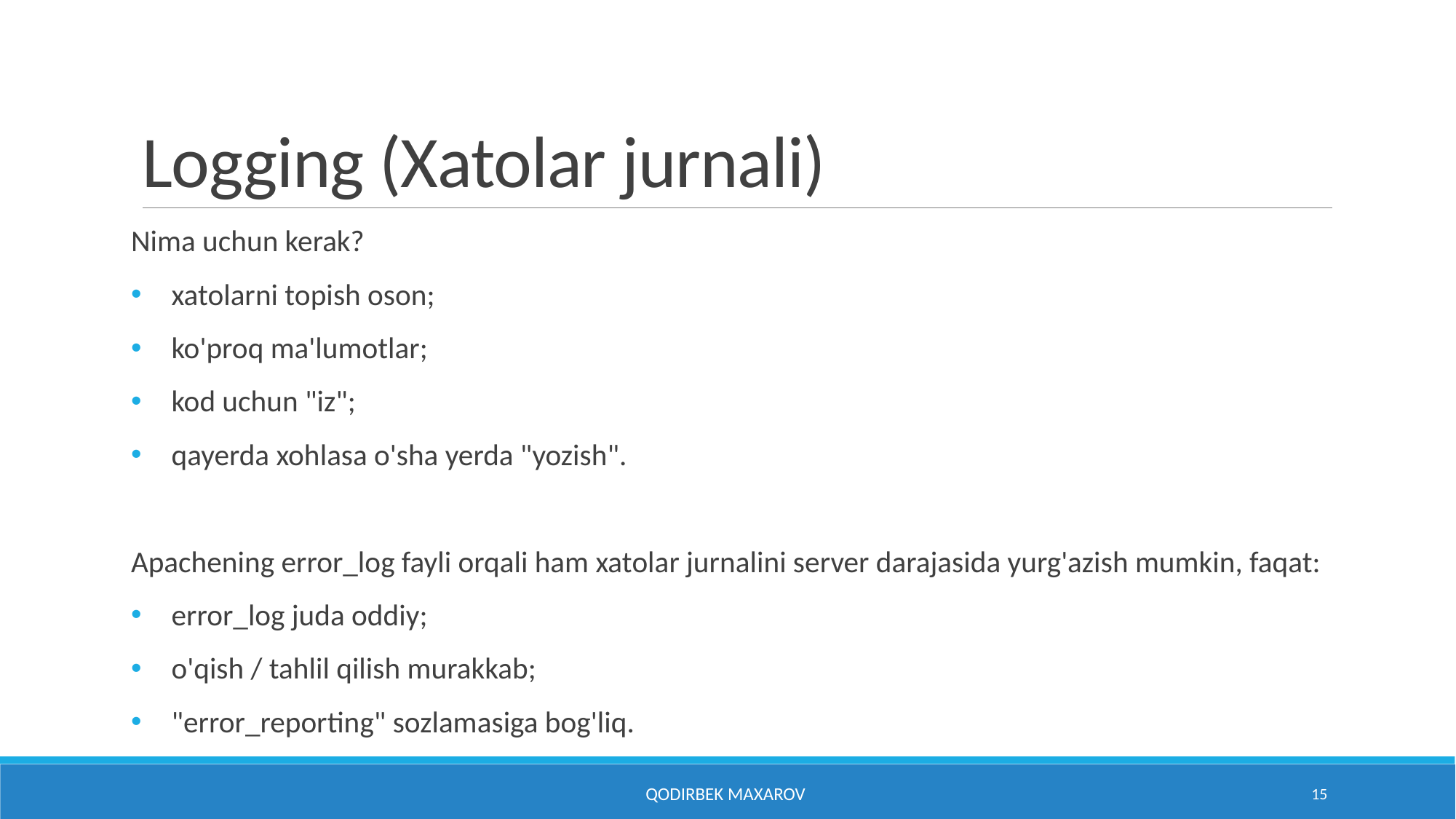

# Logging (Xatolar jurnali)
Nima uchun kerak?
xatolarni topish oson;
ko'proq ma'lumotlar;
kod uchun "iz";
qayerda xohlasa o'sha yerda "yozish".

Apachening error_log fayli orqali ham xatolar jurnalini server darajasida yurg'azish mumkin, faqat:
error_log juda oddiy;
o'qish / tahlil qilish murakkab;
"error_reporting" sozlamasiga bog'liq.
Qodirbek Maxarov
15